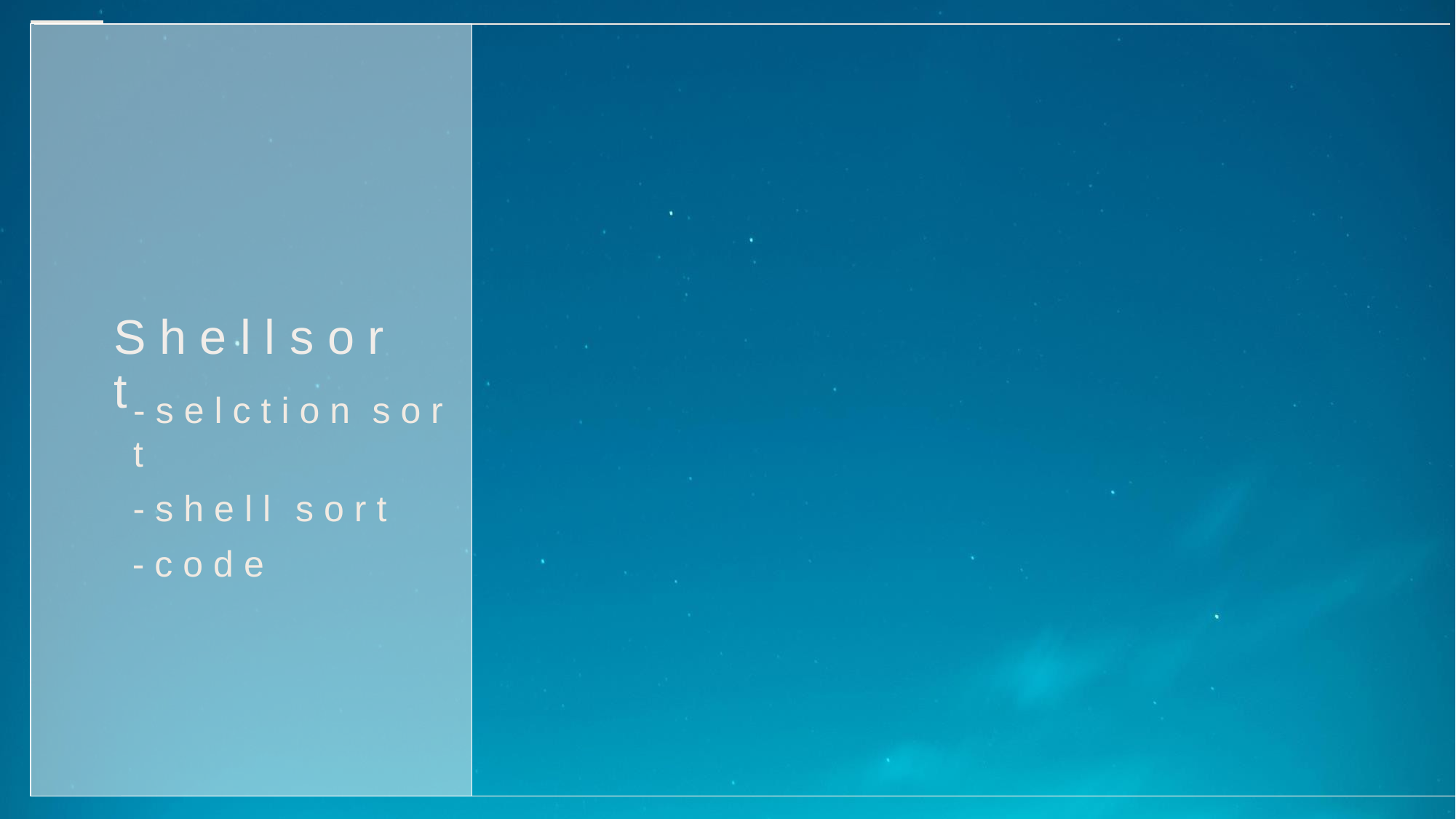

S h e l l	s o r t
- s e l c t i o n	s o r t
- s h e l l	s o r t
- c o d e